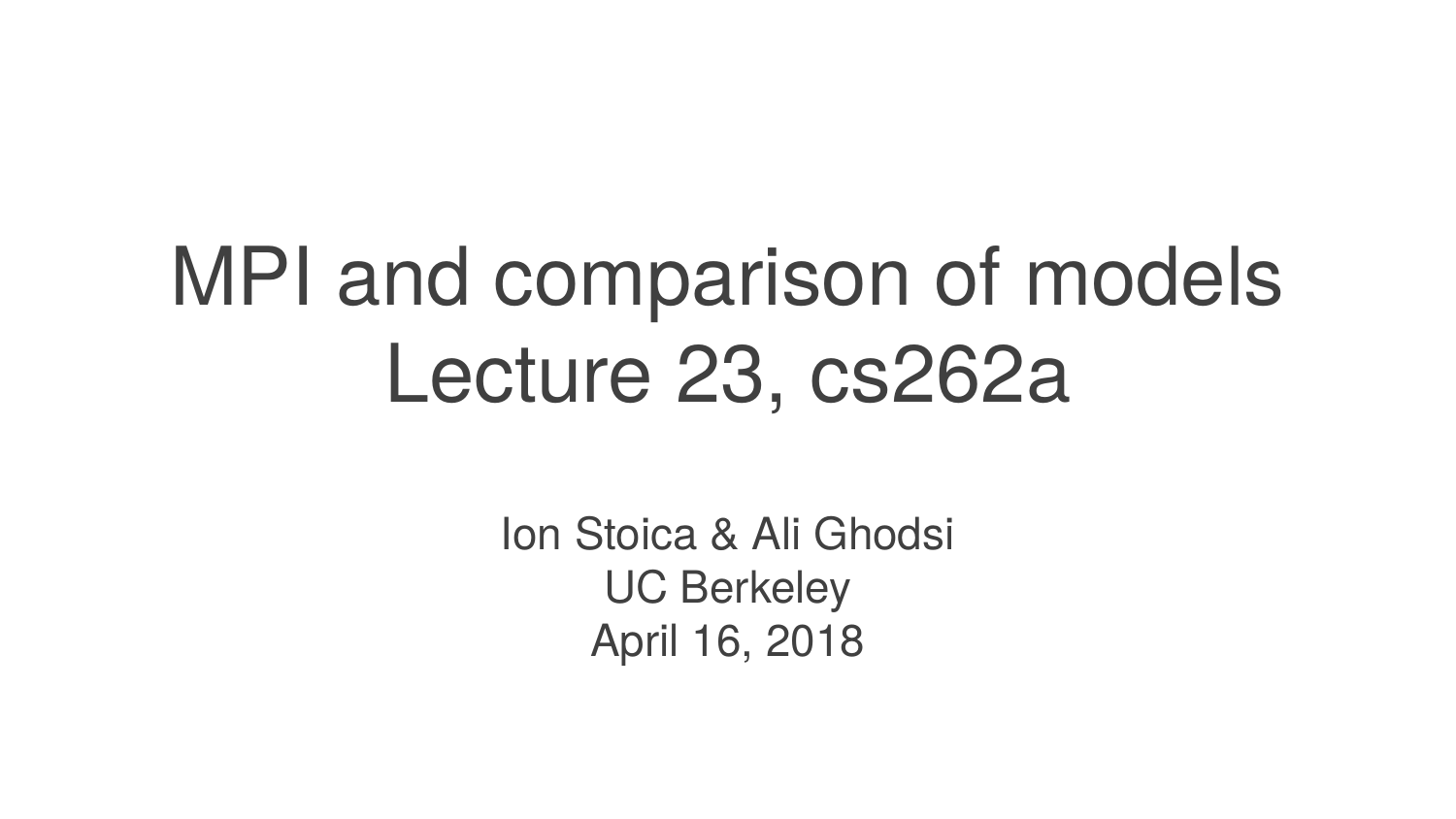

# MPI and comparison of models Lecture 23, cs262a
Ion Stoica & Ali Ghodsi
UC Berkeley
April 16, 2018